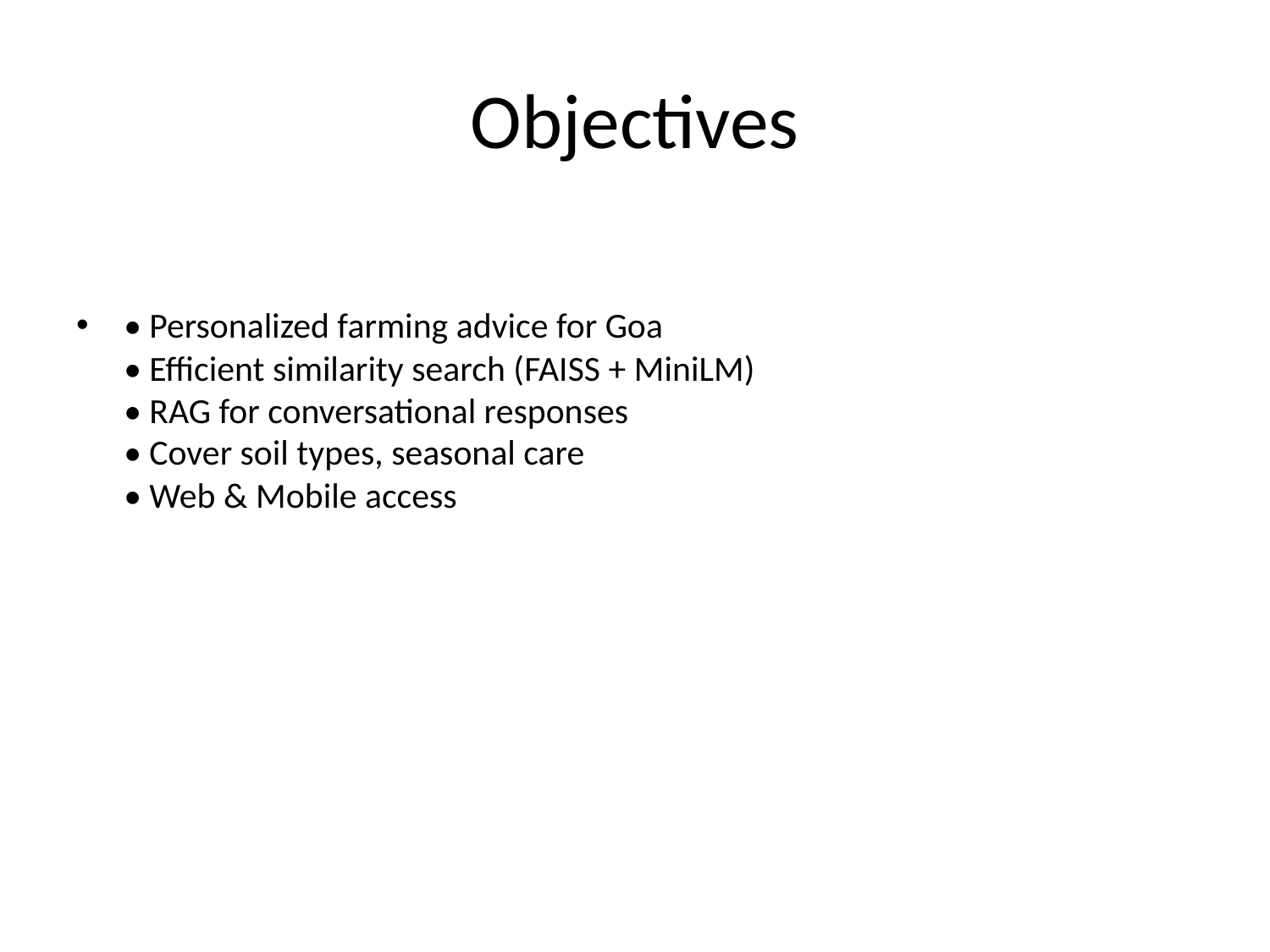

# Objectives

• Personalized farming advice for Goa
• Efficient similarity search (FAISS + MiniLM)
• RAG for conversational responses
• Cover soil types, seasonal care
• Web & Mobile access